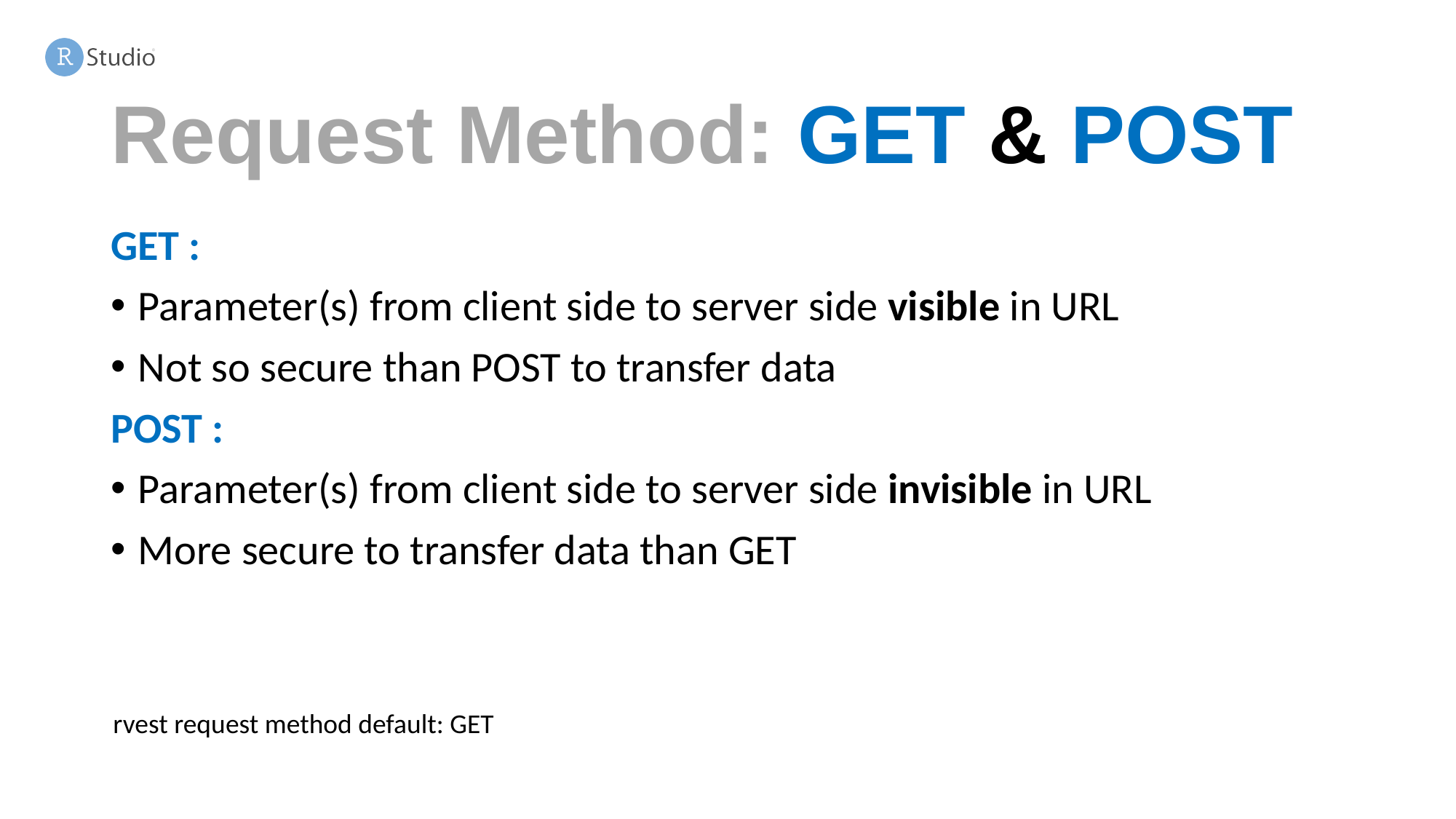

# Request Method: GET & POST
GET :
Parameter(s) from client side to server side visible in URL
Not so secure than POST to transfer data
POST :
Parameter(s) from client side to server side invisible in URL
More secure to transfer data than GET
rvest request method default: GET